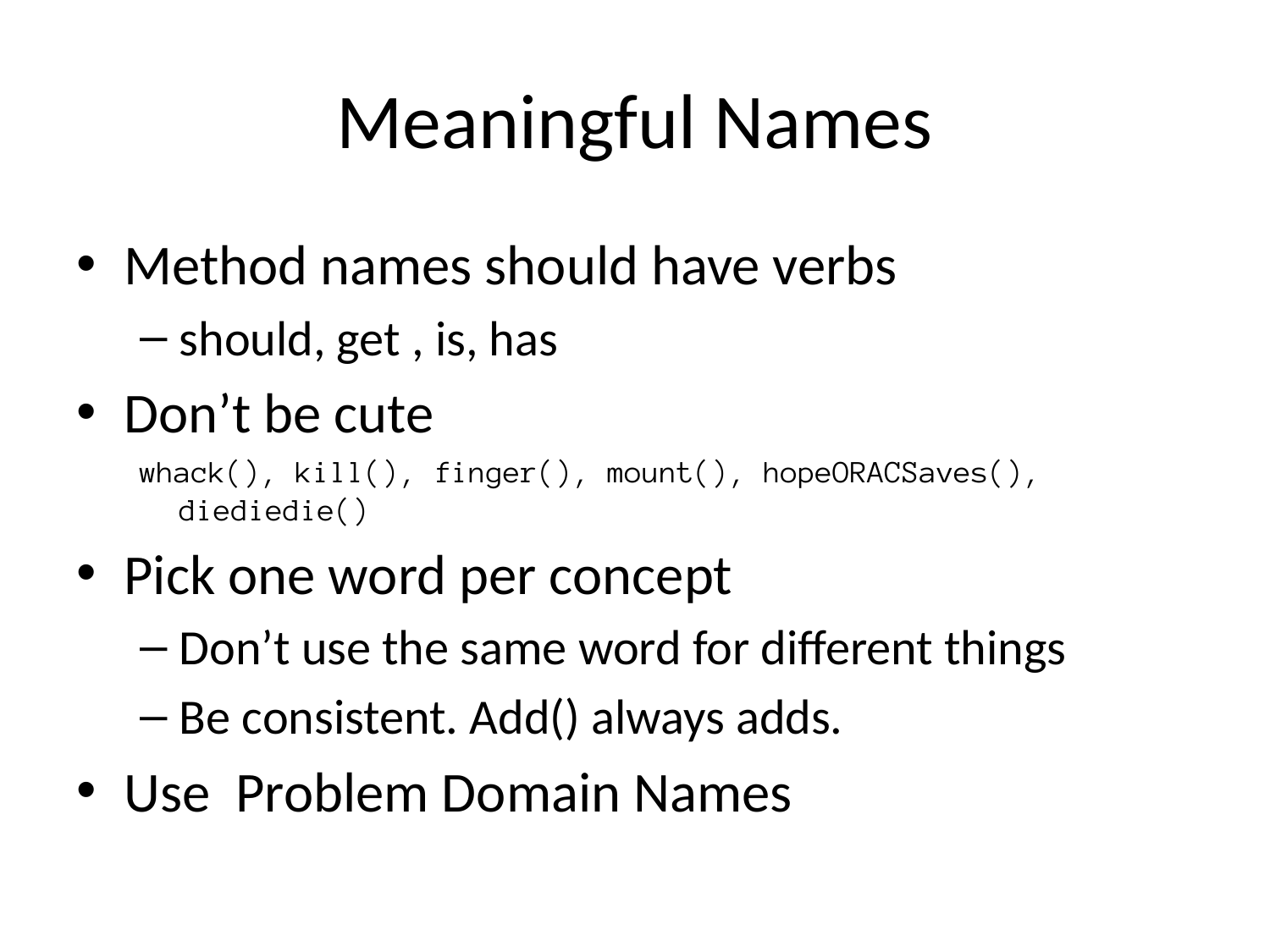

# Meaningful Names
Method names should have verbs
should, get , is, has
Don’t be cute
whack(), kill(), finger(), mount(), hopeORACSaves(), diediedie()
Pick one word per concept
Don’t use the same word for different things
Be consistent. Add() always adds.
Use  Problem Domain Names